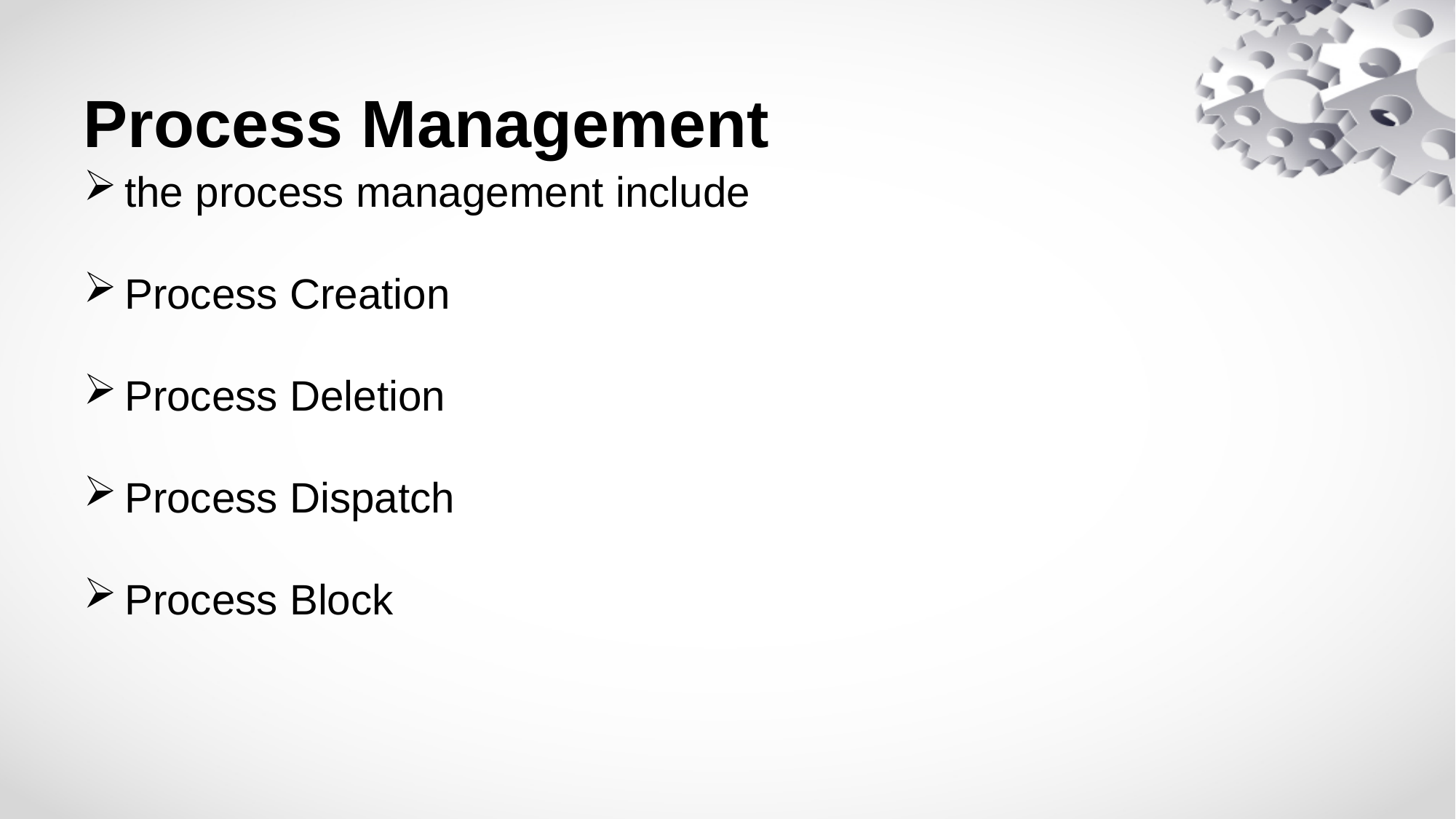

# Process Management
the process management include
Process Creation
Process Deletion
Process Dispatch
Process Block